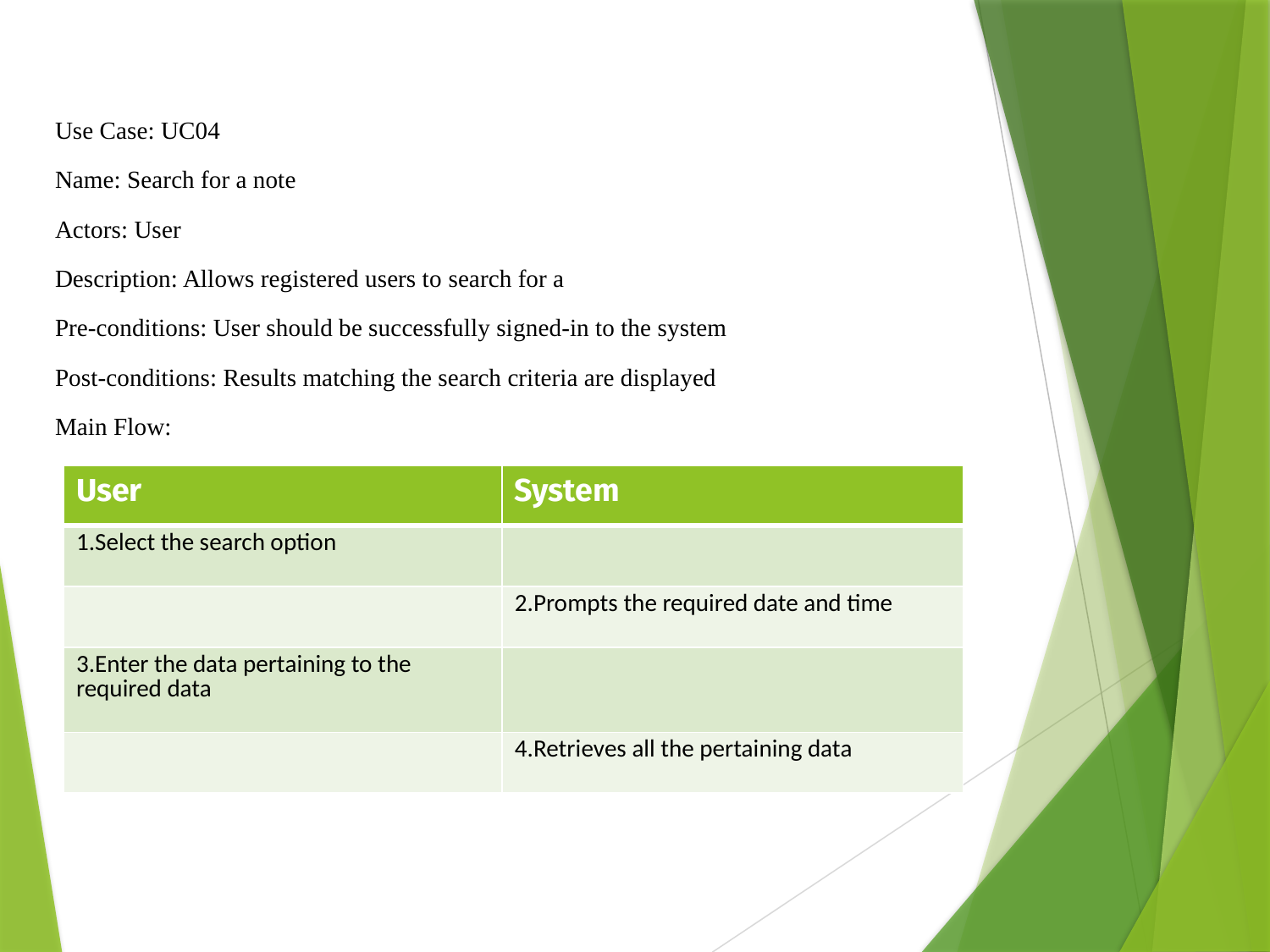

Use Case: UC04
Name: Search for a note
Actors: User
Description: Allows registered users to search for a
Pre-conditions: User should be successfully signed-in to the system
Post-conditions: Results matching the search criteria are displayed
Main Flow:

| User | System |
| --- | --- |
| 1.Select the search option |  |
|  | 2.Prompts the required date and time |
| 3.Enter the data pertaining to the required data |  |
|  | 4.Retrieves all the pertaining data |